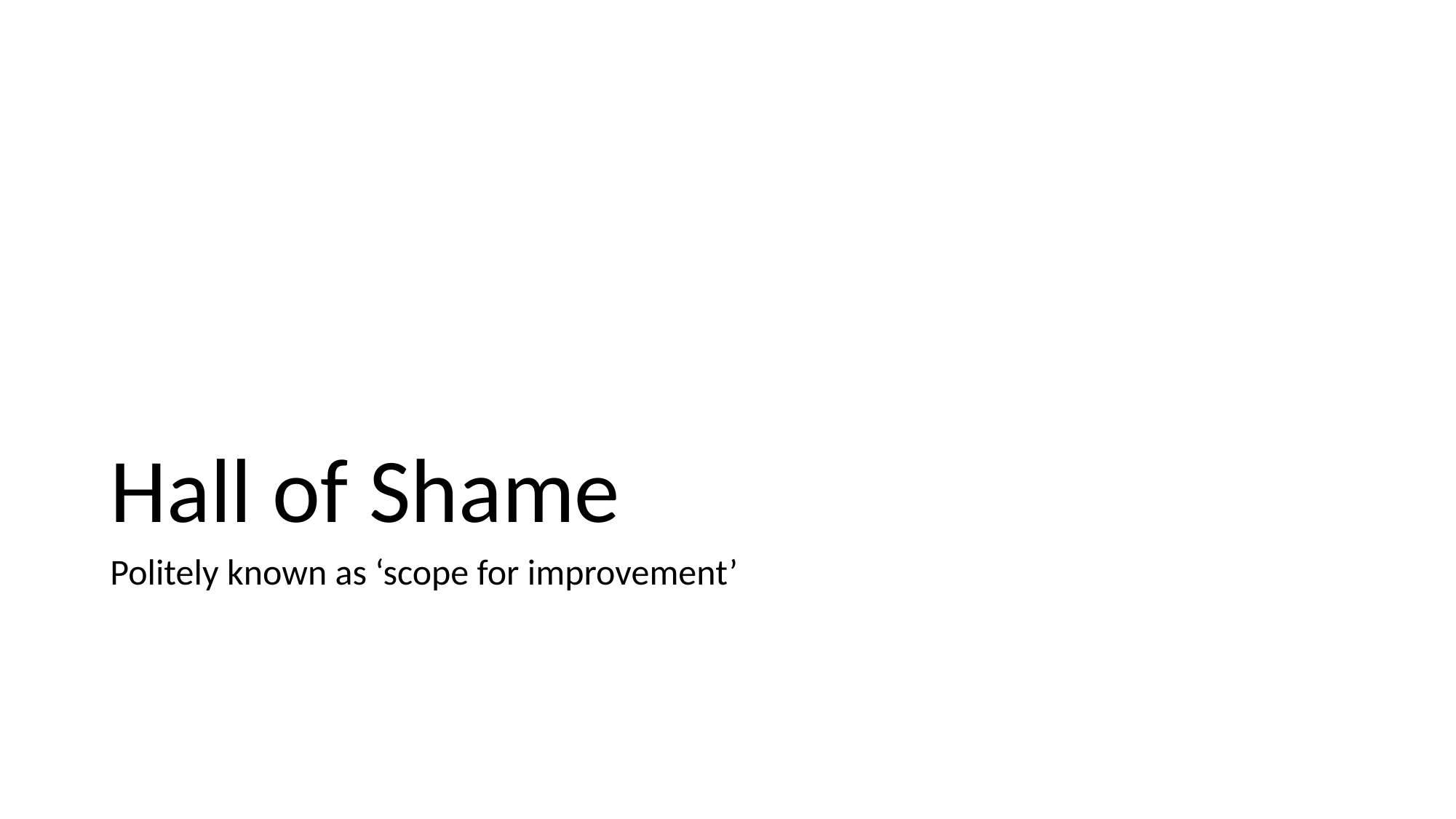

# Hall of Shame
Politely known as ‘scope for improvement’